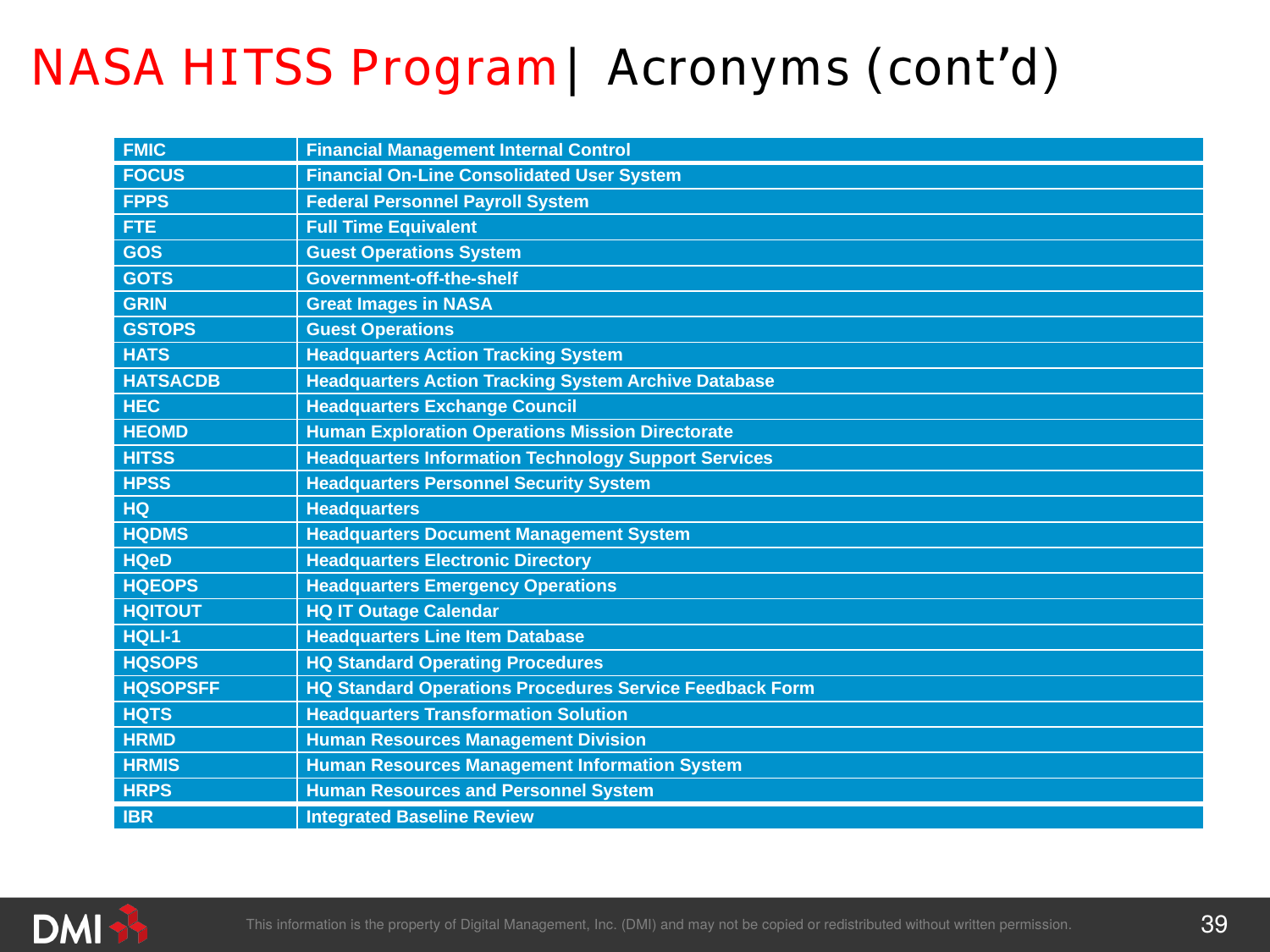

# NASA HITSS Program| Acronyms (cont’d)
| FMIC | Financial Management Internal Control |
| --- | --- |
| FOCUS | Financial On-Line Consolidated User System |
| FPPS | Federal Personnel Payroll System |
| FTE | Full Time Equivalent |
| GOS | Guest Operations System |
| GOTS | Government-off-the-shelf |
| GRIN | Great Images in NASA |
| GSTOPS | Guest Operations |
| HATS | Headquarters Action Tracking System |
| HATSACDB | Headquarters Action Tracking System Archive Database |
| HEC | Headquarters Exchange Council |
| HEOMD | Human Exploration Operations Mission Directorate |
| HITSS | Headquarters Information Technology Support Services |
| HPSS | Headquarters Personnel Security System |
| HQ | Headquarters |
| HQDMS | Headquarters Document Management System |
| HQeD | Headquarters Electronic Directory |
| HQEOPS | Headquarters Emergency Operations |
| HQITOUT | HQ IT Outage Calendar |
| HQLI-1 | Headquarters Line Item Database |
| HQSOPS | HQ Standard Operating Procedures |
| HQSOPSFF | HQ Standard Operations Procedures Service Feedback Form |
| HQTS | Headquarters Transformation Solution |
| HRMD | Human Resources Management Division |
| HRMIS | Human Resources Management Information System |
| HRPS | Human Resources and Personnel System |
| IBR | Integrated Baseline Review |